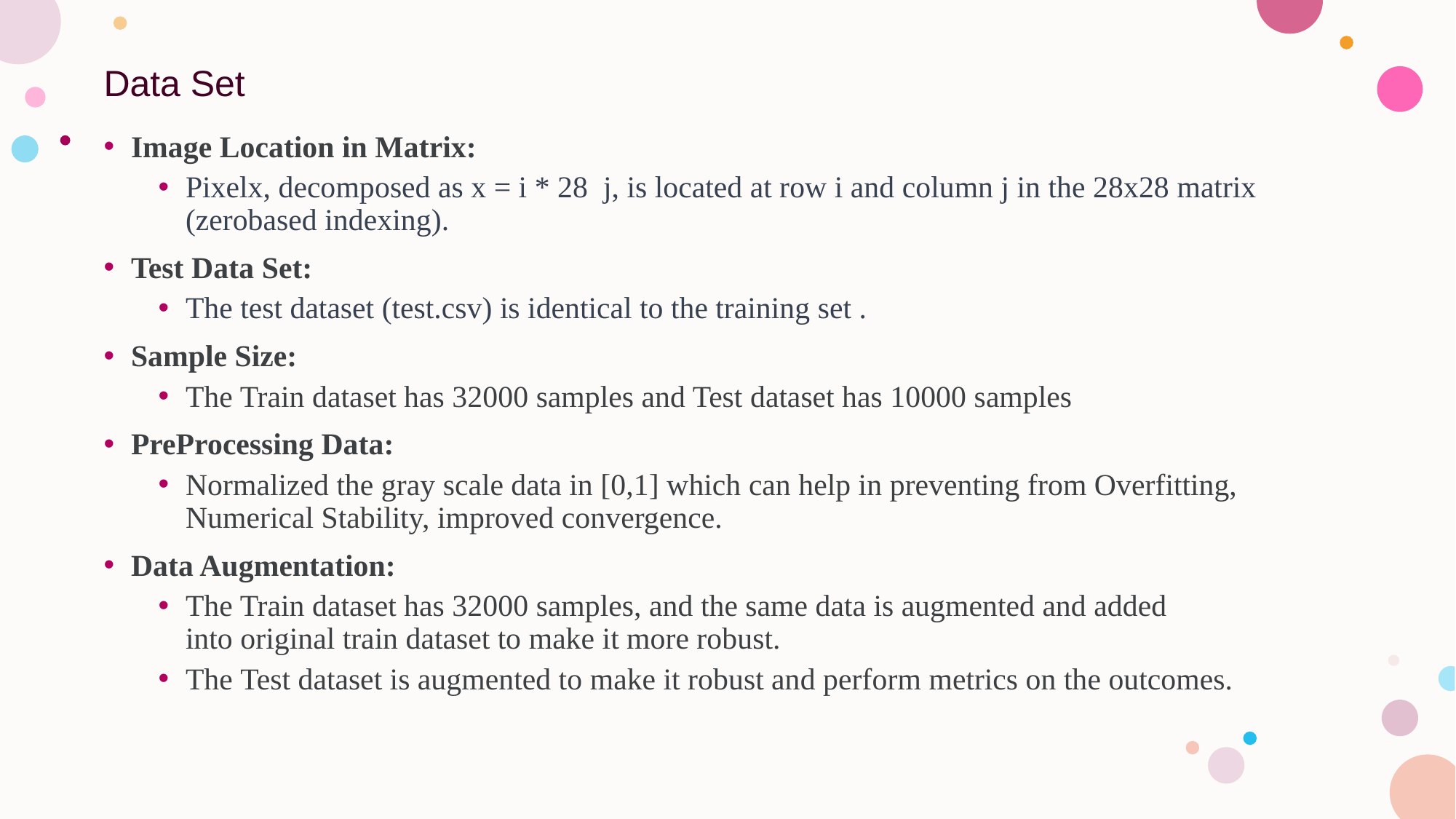

# Data Set
Image Location in Matrix:
Pixelx, decomposed as x = i * 28  j, is located at row i and column j in the 28x28 matrix (zerobased indexing).
Test Data Set:
The test dataset (test.csv) is identical to the training set .
Sample Size:
The Train dataset has 32000 samples and Test dataset has 10000 samples
PreProcessing Data:
Normalized the gray scale data in [0,1] which can help in preventing from Overfitting, Numerical Stability, improved convergence.
Data Augmentation:
The Train dataset has 32000 samples, and the same data is augmented and added into original train dataset to make it more robust.
The Test dataset is augmented to make it robust and perform metrics on the outcomes.